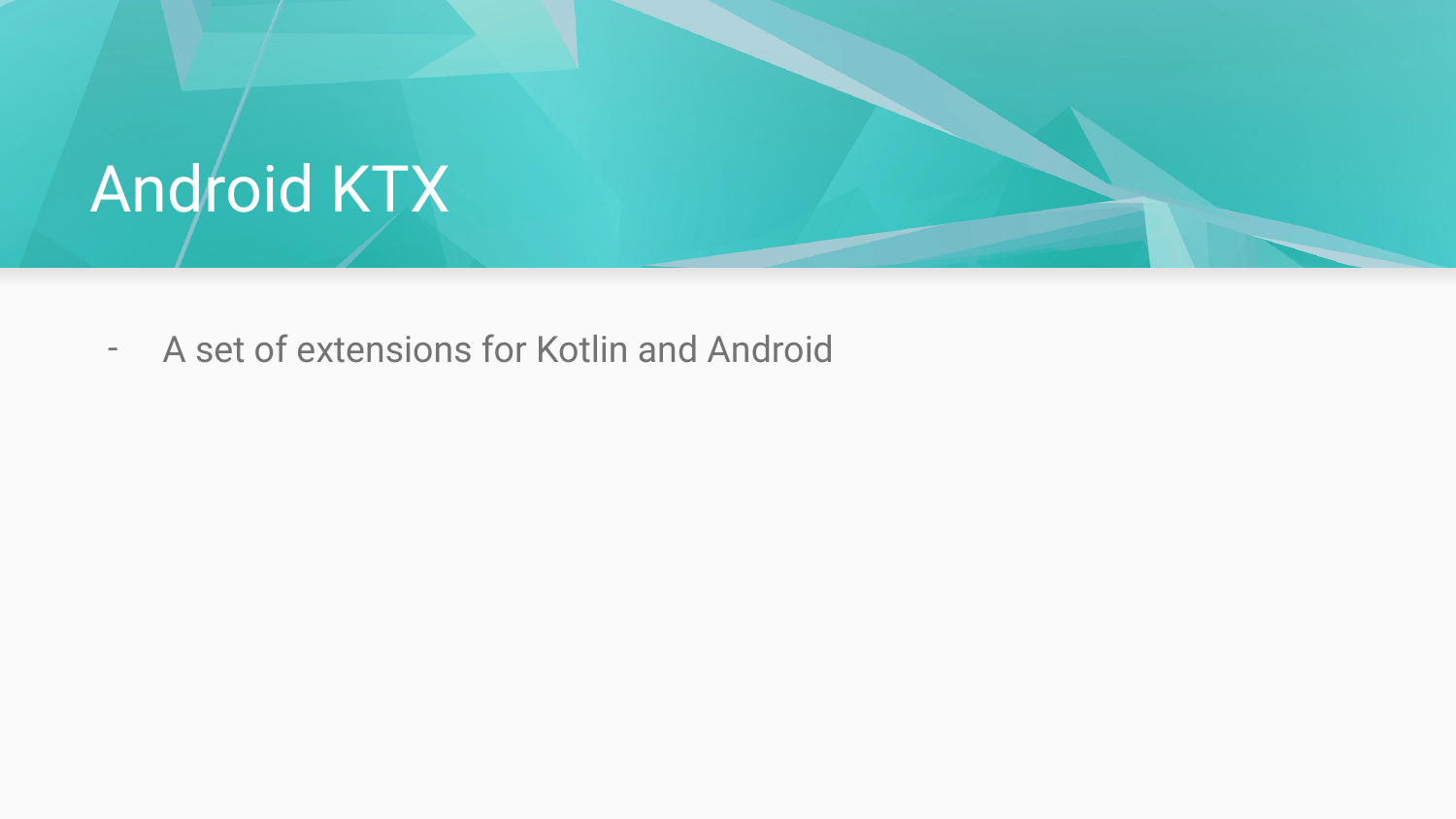

# Android KTX
A set of extensions for Kotlin and Android